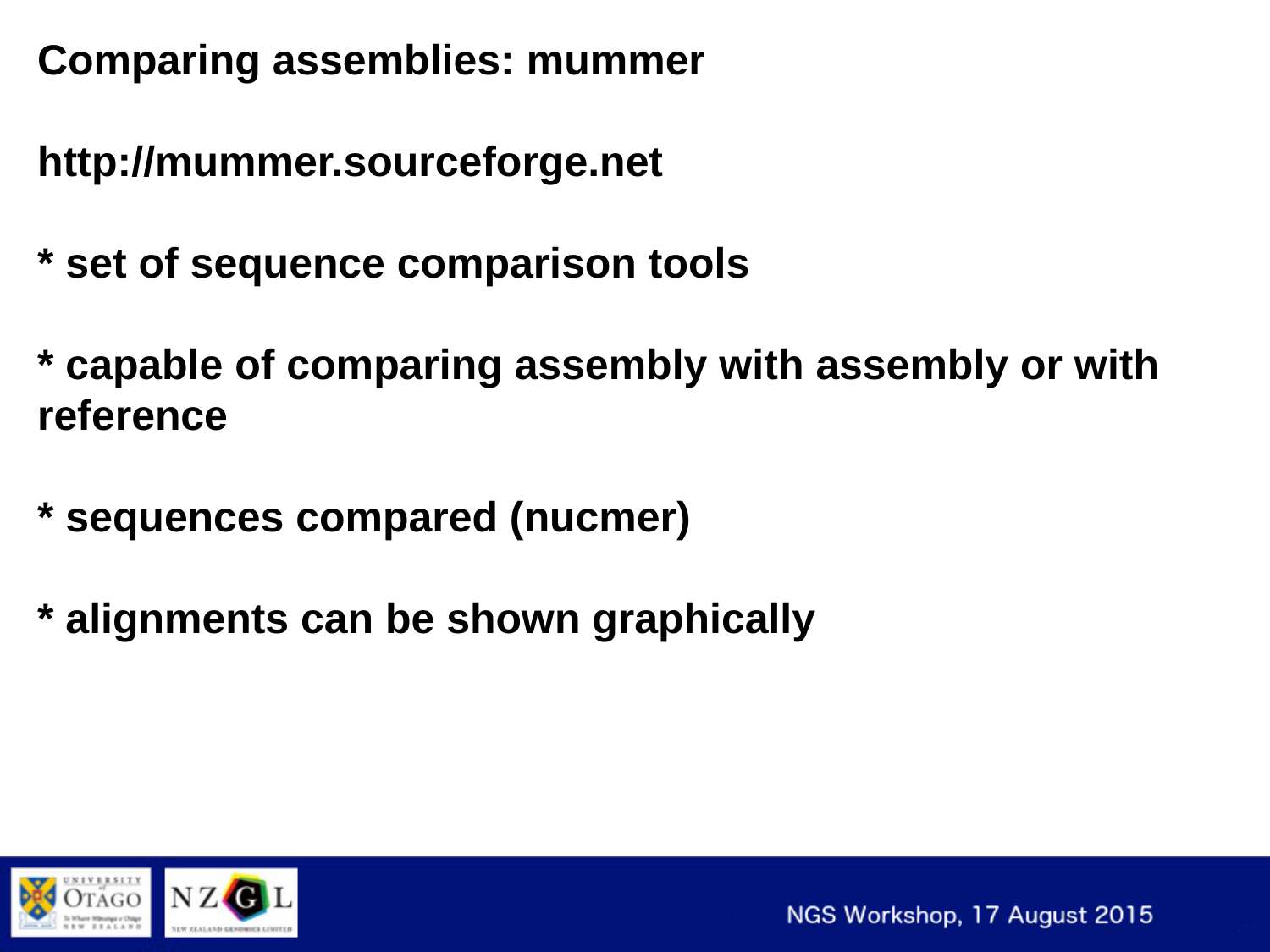

Comparing assemblies: mummer

http://mummer.sourceforge.net

* set of sequence comparison tools

* capable of comparing assembly with assembly or with reference

* sequences compared (nucmer)

* alignments can be shown graphically